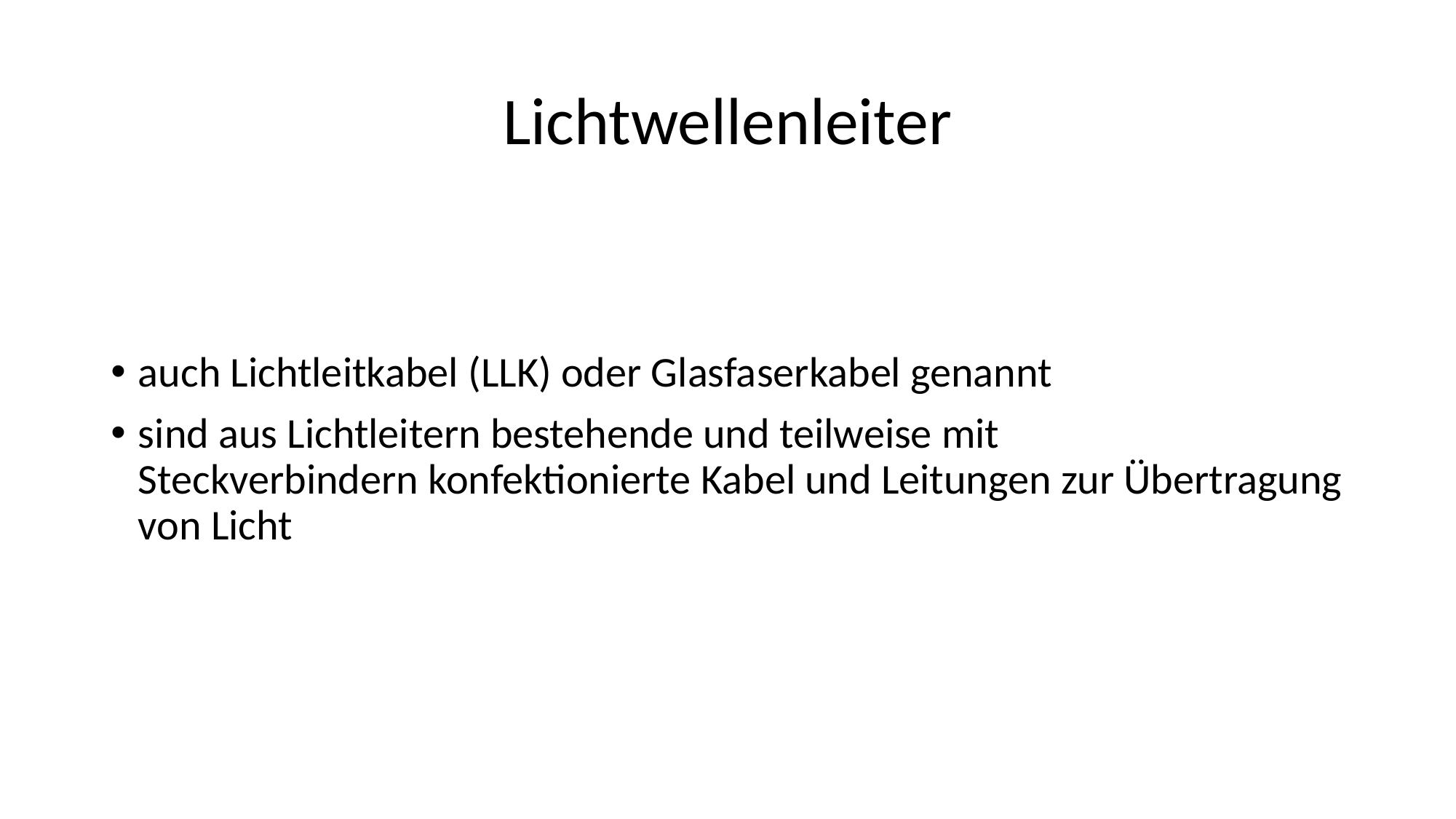

# Lichtwellenleiter

auch Lichtleitkabel (LLK) oder Glasfaserkabel genannt
sind aus Lichtleitern bestehende und teilweise mit Steckverbindern konfektionierte Kabel und Leitungen zur Übertragung von Licht